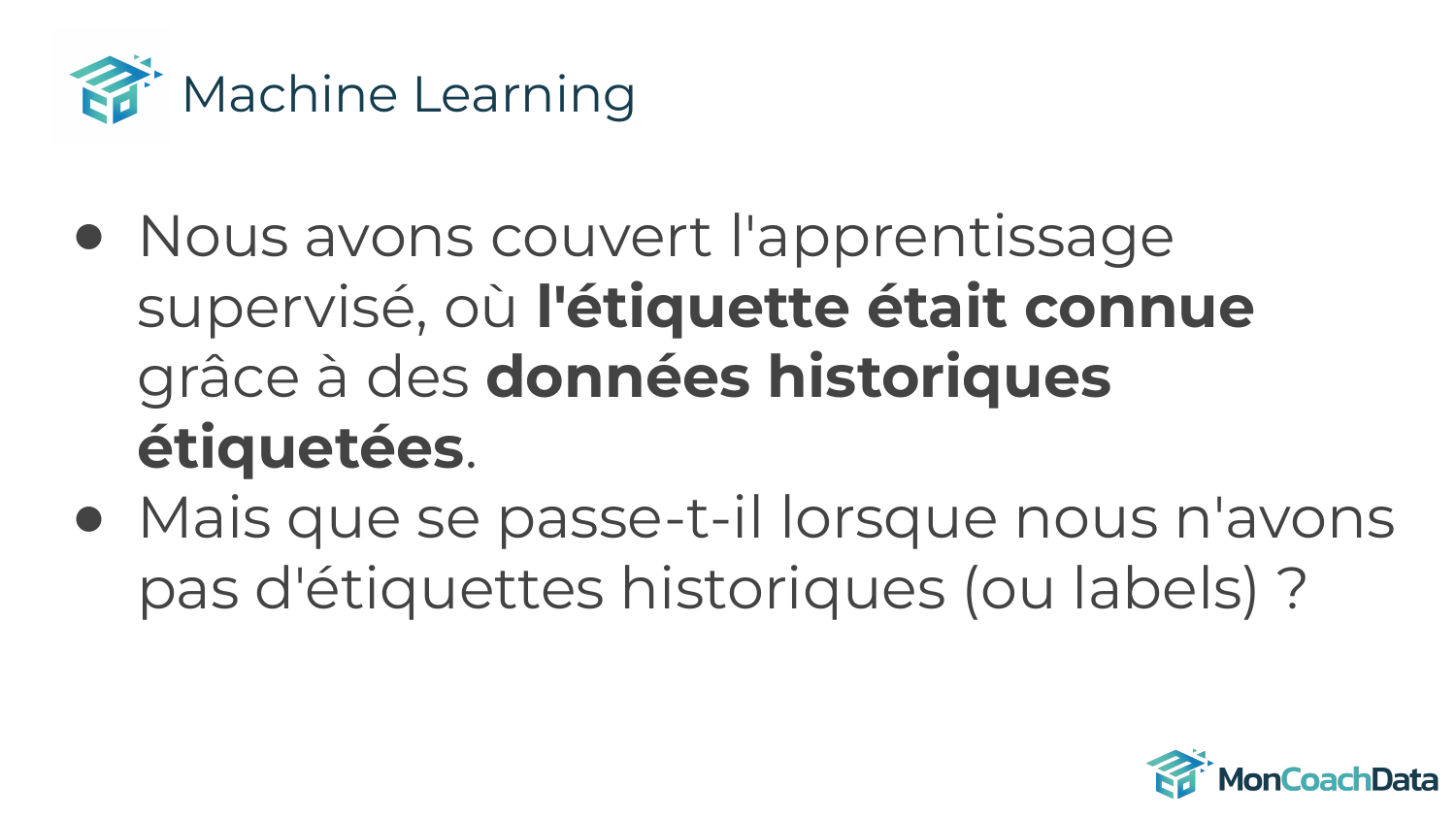

# Machine Learning

Nous avons couvert l'apprentissage supervisé, où l'étiquette était connue grâce à des données historiques étiquetées.
Mais que se passe-t-il lorsque nous n'avons pas d'étiquettes historiques (ou labels) ?